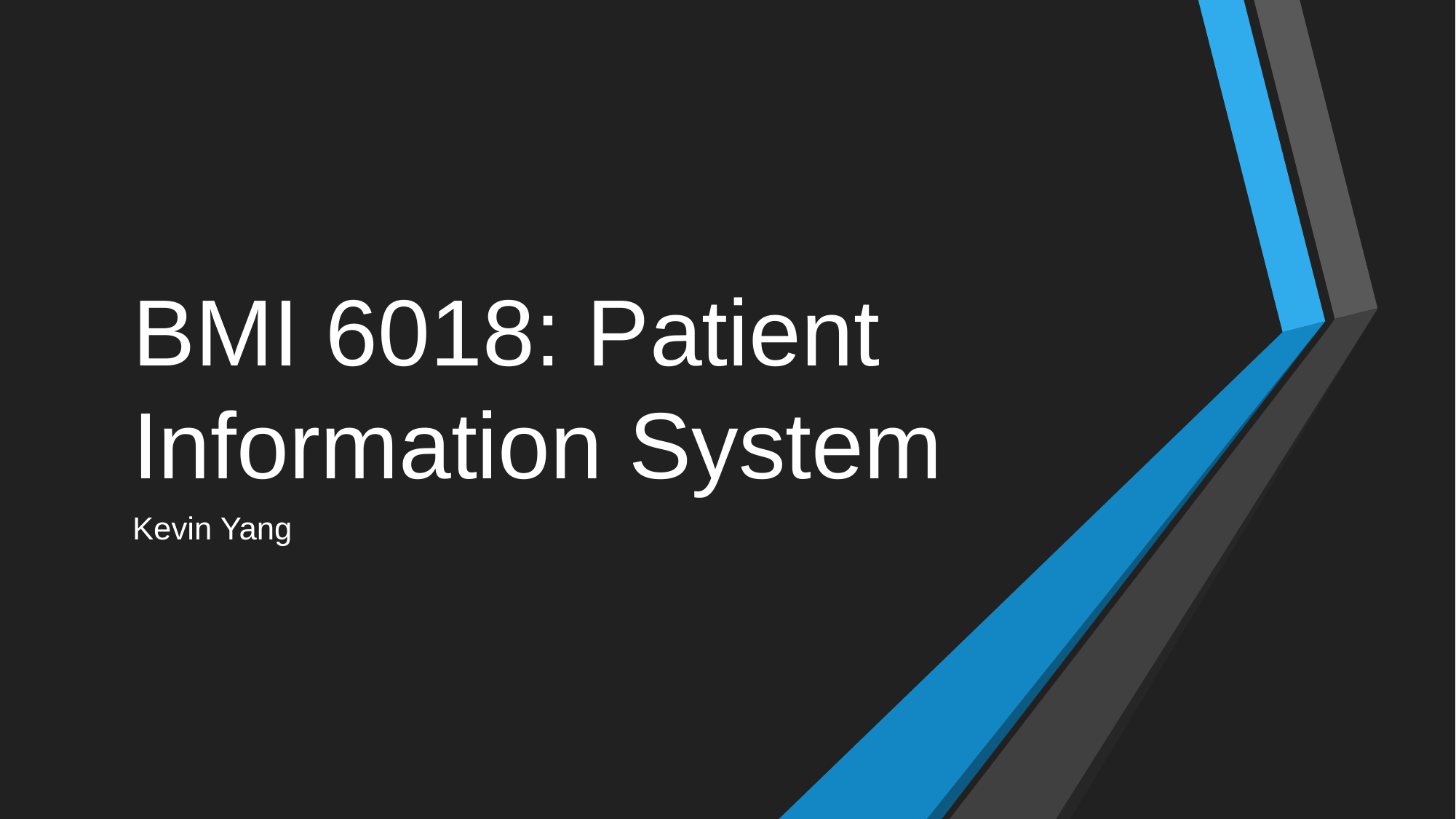

# BMI 6018: Patient Information System
Kevin Yang